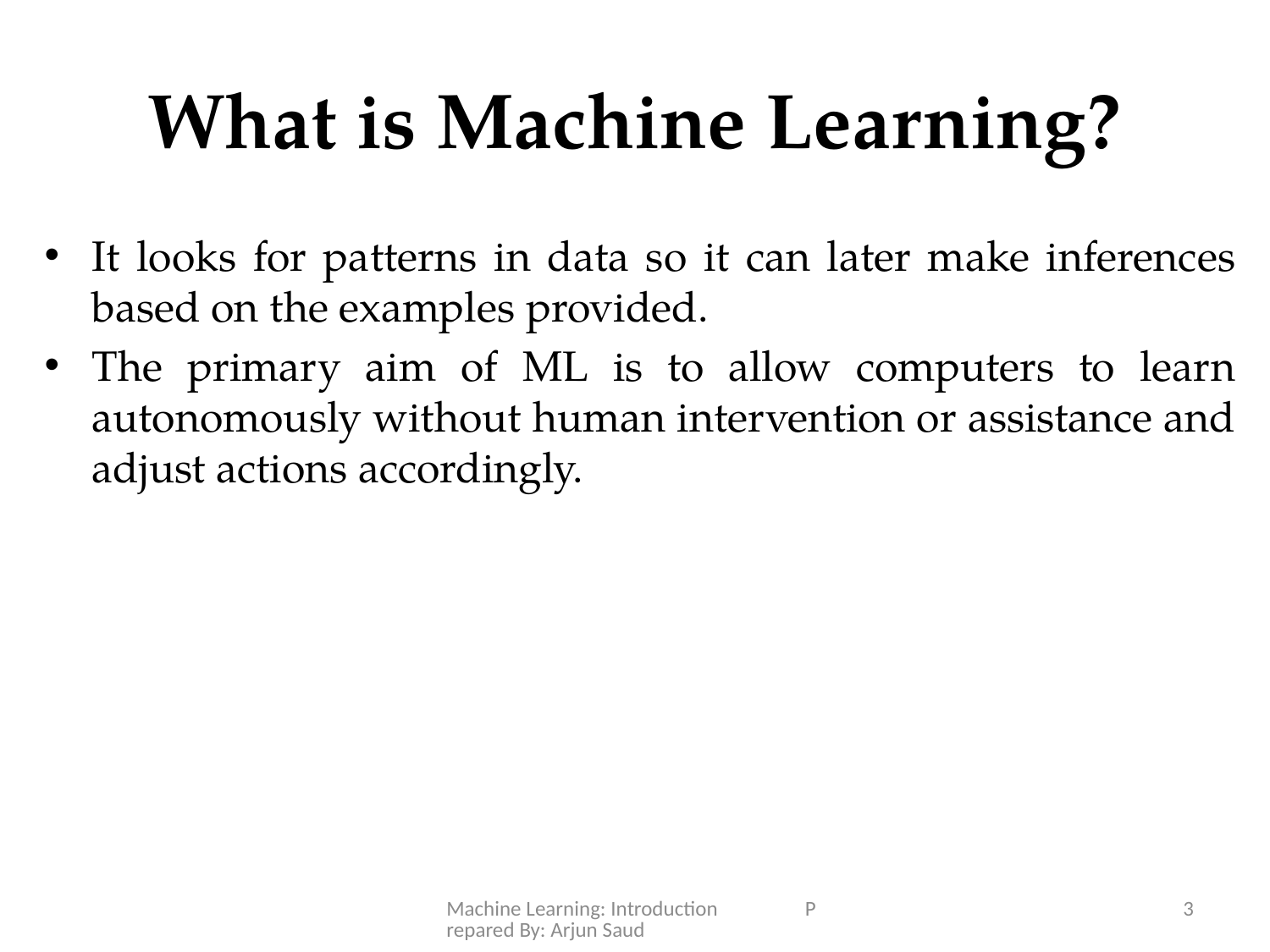

# What is Machine Learning?
It looks for patterns in data so it can later make inferences based on the examples provided.
The primary aim of ML is to allow computers to learn autonomously without human intervention or assistance and adjust actions accordingly.
Machine Learning: Introduction                  Prepared By: Arjun Saud
3